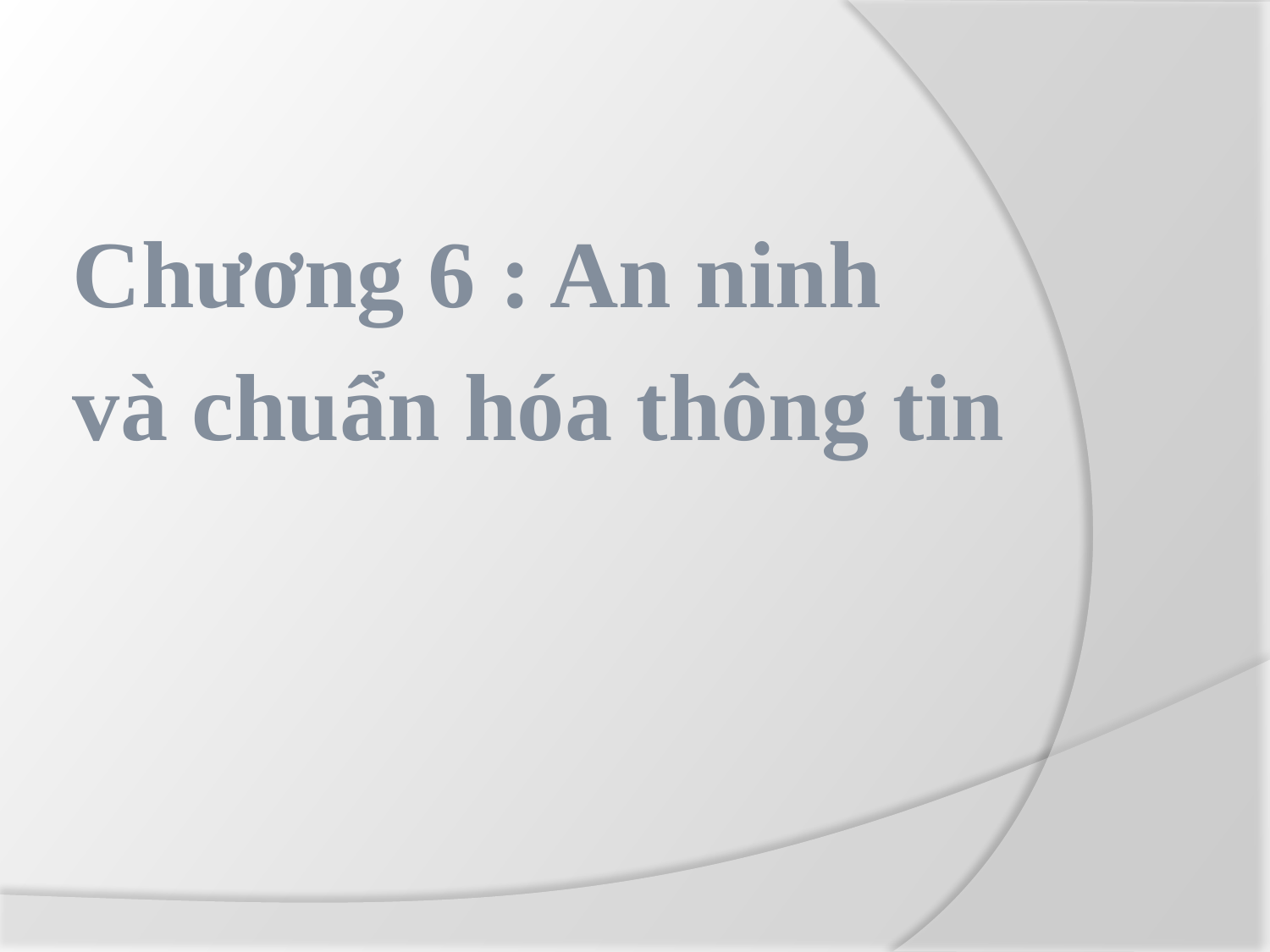

Chương 6 : An ninh
và chuẩn hóa thông tin